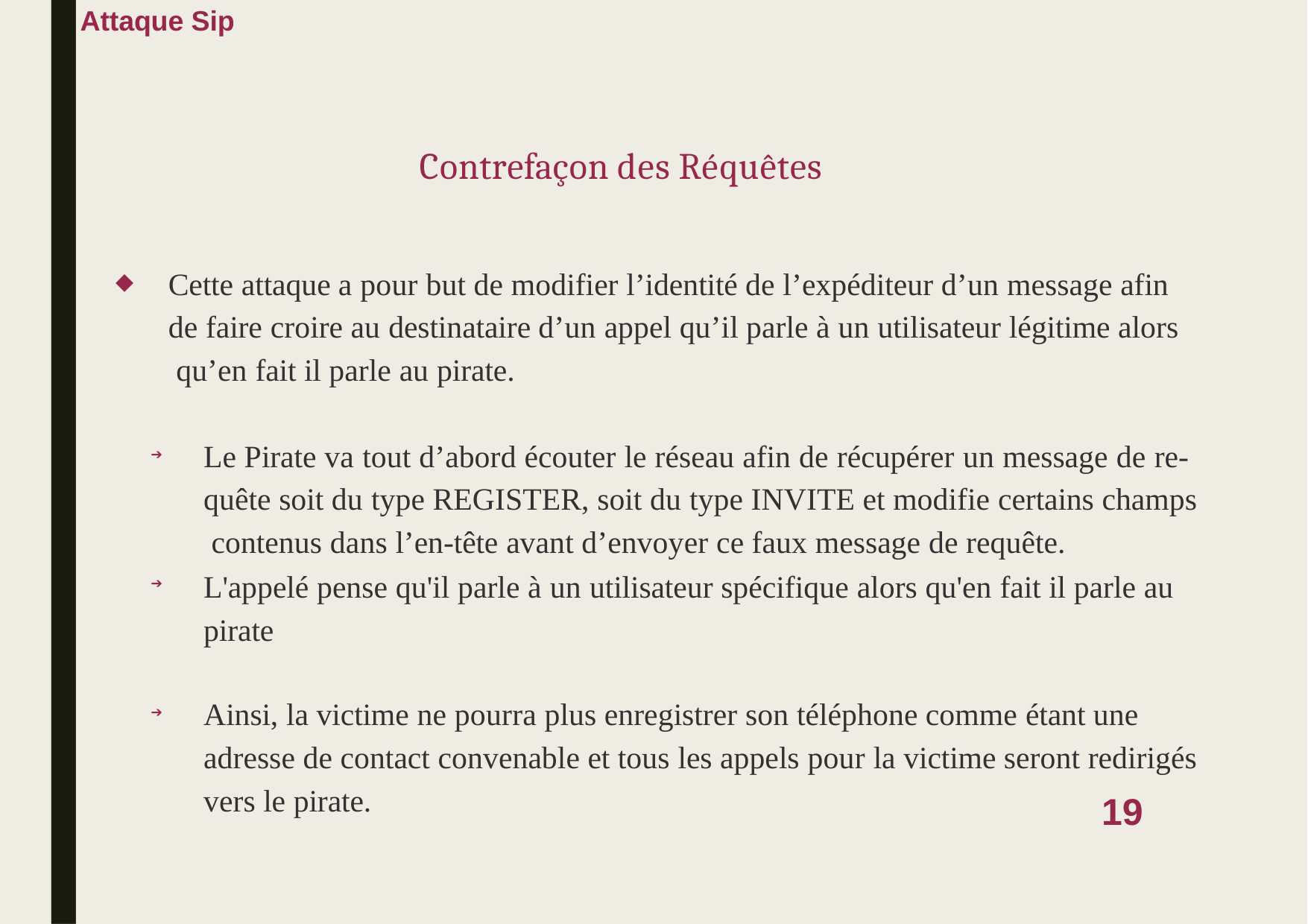

# Attaque Sip
Contrefaçon des Réquêtes
Cette attaque a pour but de modifier l’identité de l’expéditeur d’un message afin  de faire croire au destinataire d’un appel qu’il parle à un utilisateur légitime alors  qu’en fait il parle au pirate.
◆
Le Pirate va tout d’abord écouter le réseau afin de récupérer un message de re-  quête soit du type REGISTER, soit du type INVITE et modifie certains champs  contenus dans l’en-tête avant d’envoyer ce faux message de requête.
L'appelé pense qu'il parle à un utilisateur spécifique alors qu'en fait il parle au  pirate
➔
➔
Ainsi, la victime ne pourra plus enregistrer son téléphone comme étant une  adresse de contact convenable et tous les appels pour la victime seront redirigés
➔
vers le pirate.
19